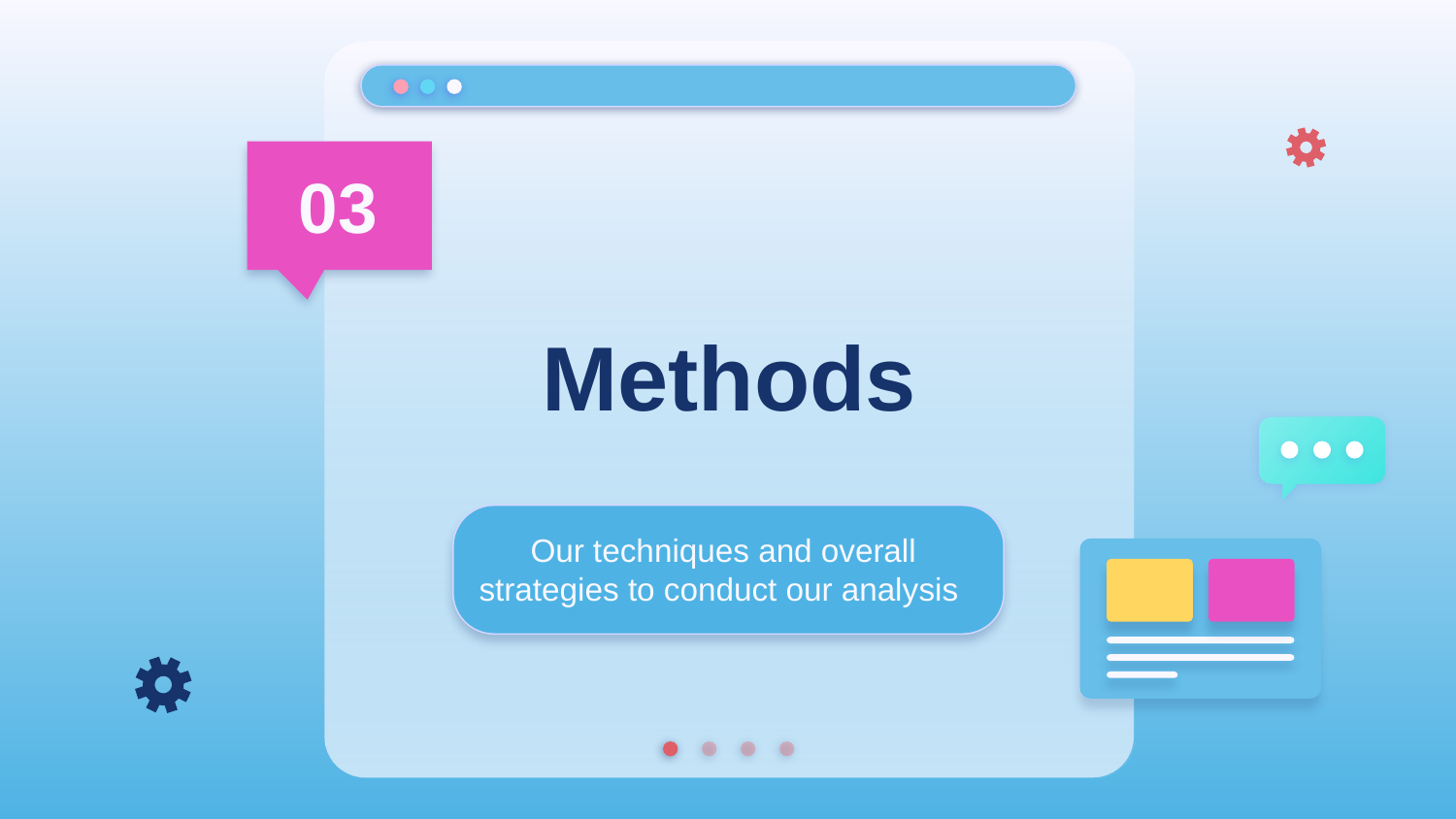

03
# Methods

Our techniques and overall strategies to conduct our analysis